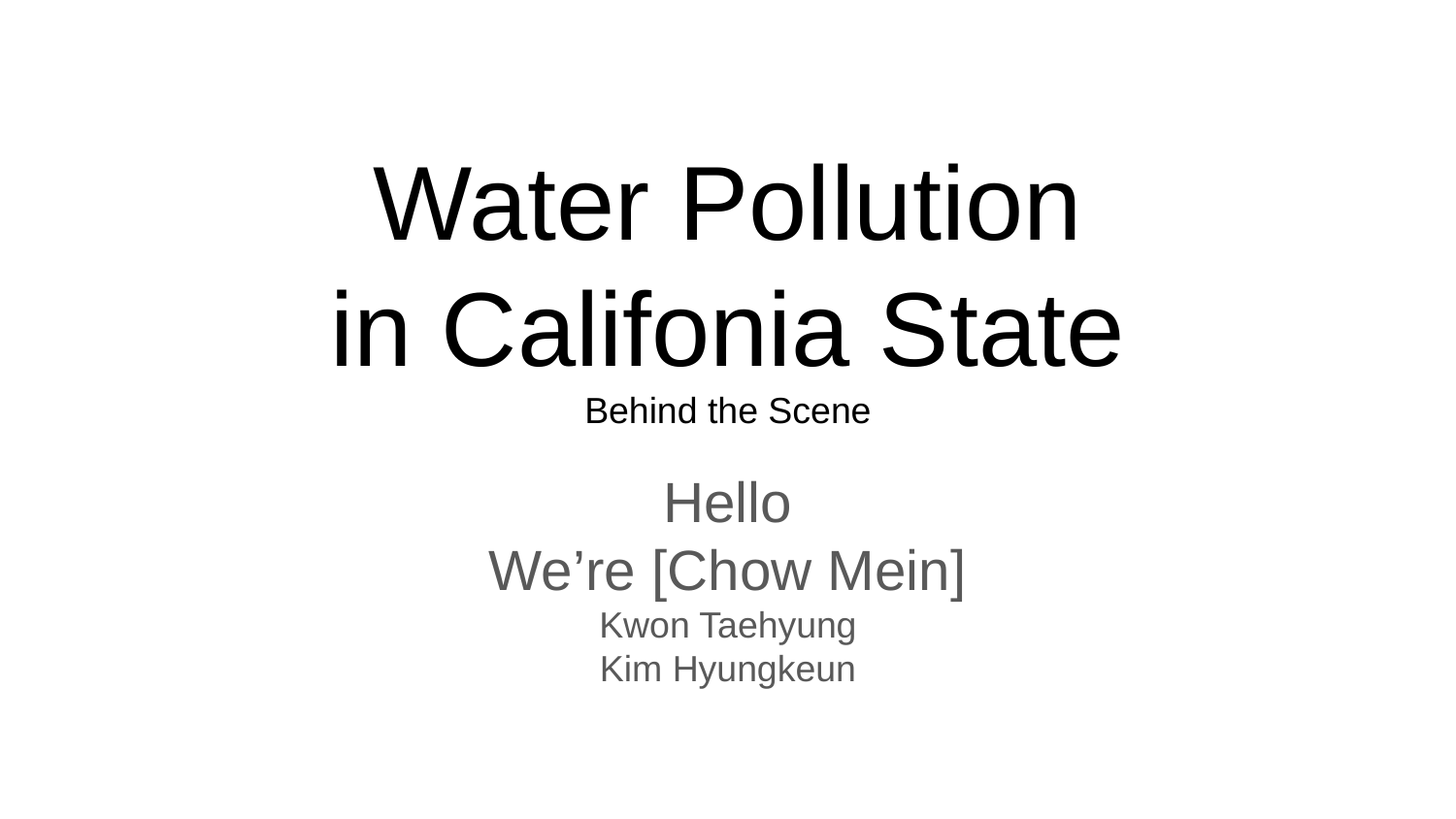

# Water Pollution
in Califonia State
Behind the Scene
Hello
We’re [Chow Mein]
Kwon Taehyung
Kim Hyungkeun